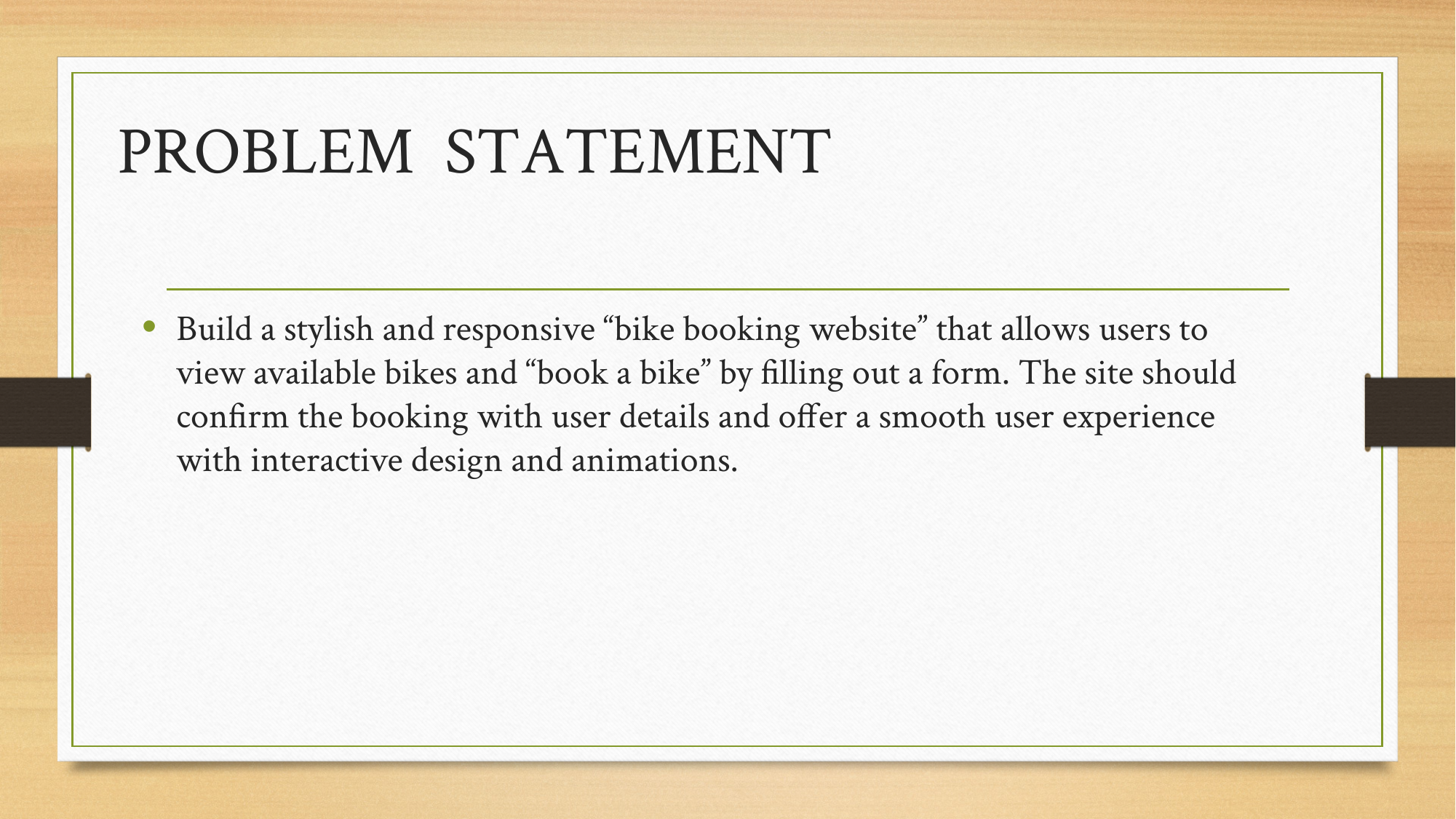

# PROBLEM	STATEMENT
Build a stylish and responsive “bike booking website” that allows users to view available bikes and “book a bike” by filling out a form. The site should confirm the booking with user details and offer a smooth user experience with interactive design and animations.